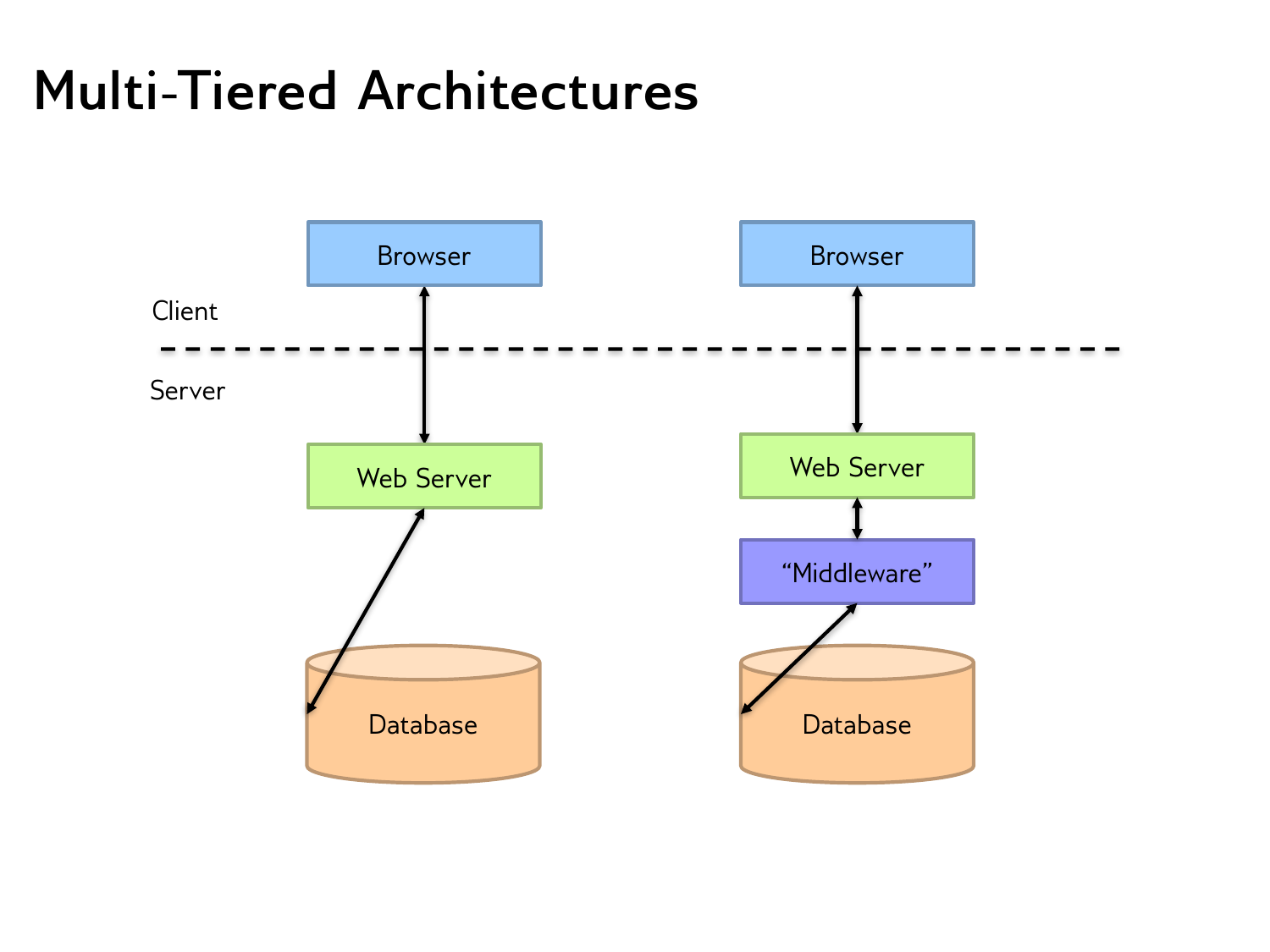

# Multi-Tiered Architectures
Browser
Browser
Client

Server
Web Server
Web Server
“Middleware”
Database
Database